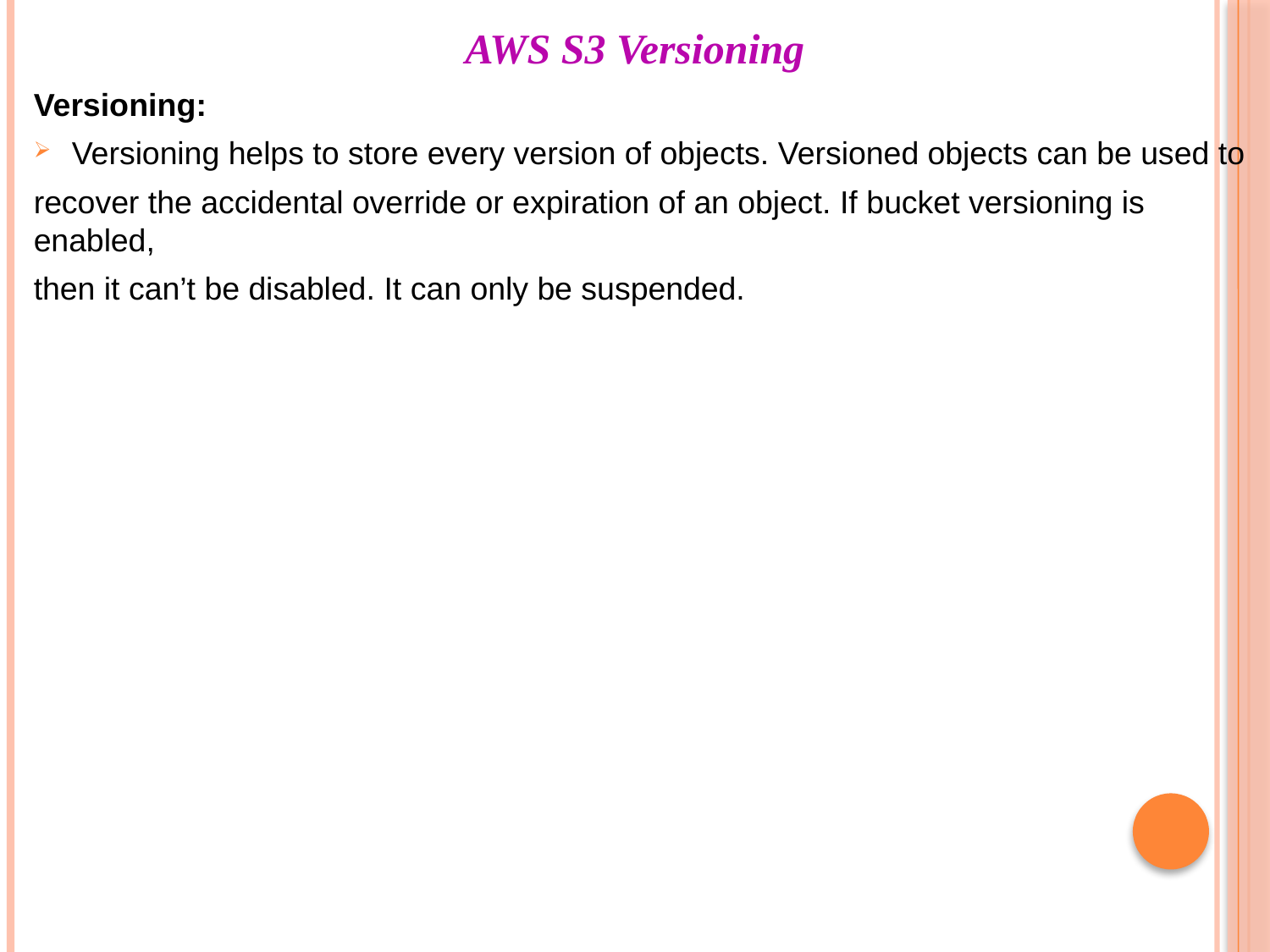

# AWS S3 Versioning
Versioning:
Versioning helps to store every version of objects. Versioned objects can be used to
recover the accidental override or expiration of an object. If bucket versioning is enabled,
then it can’t be disabled. It can only be suspended.